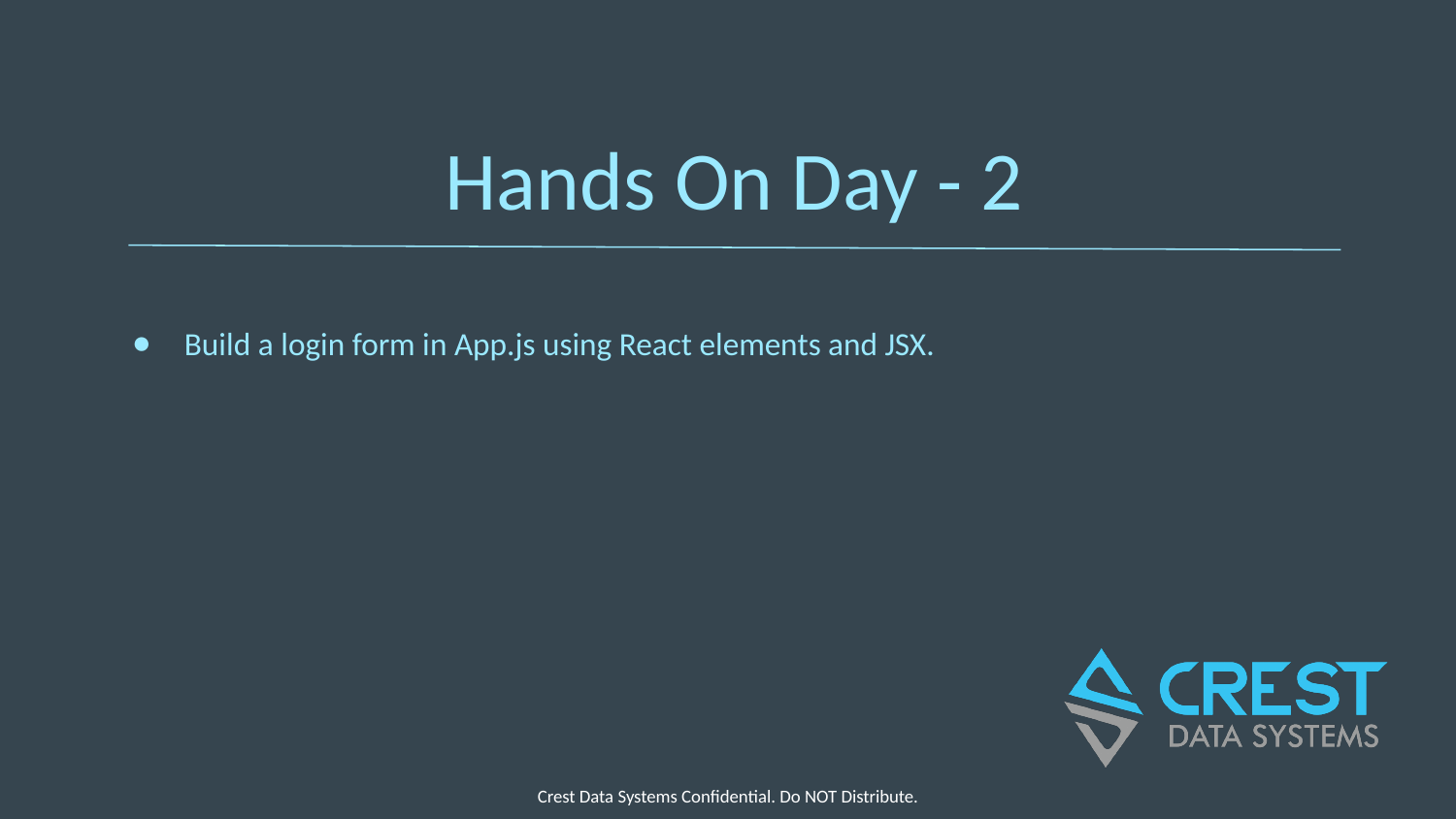

# Hands On Day - 2

Build a login form in App.js using React elements and JSX.